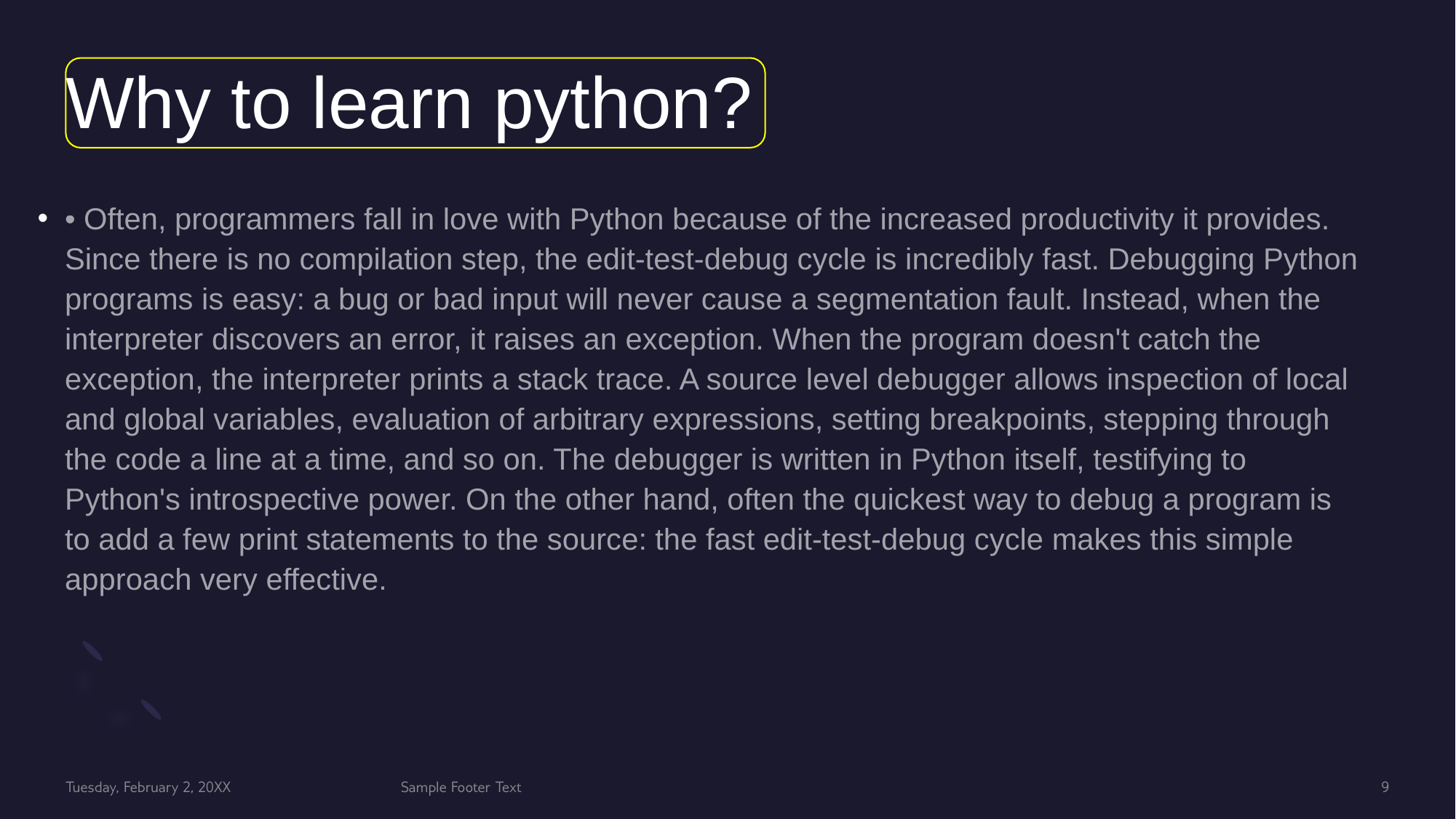

# Why to learn python?
• Often, programmers fall in love with Python because of the increased productivity it provides. Since there is no compilation step, the edit-test-debug cycle is incredibly fast. Debugging Python programs is easy: a bug or bad input will never cause a segmentation fault. Instead, when the interpreter discovers an error, it raises an exception. When the program doesn't catch the exception, the interpreter prints a stack trace. A source level debugger allows inspection of local and global variables, evaluation of arbitrary expressions, setting breakpoints, stepping through the code a line at a time, and so on. The debugger is written in Python itself, testifying to Python's introspective power. On the other hand, often the quickest way to debug a program is to add a few print statements to the source: the fast edit-test-debug cycle makes this simple approach very effective.
Tuesday, February 2, 20XX
Sample Footer Text
9